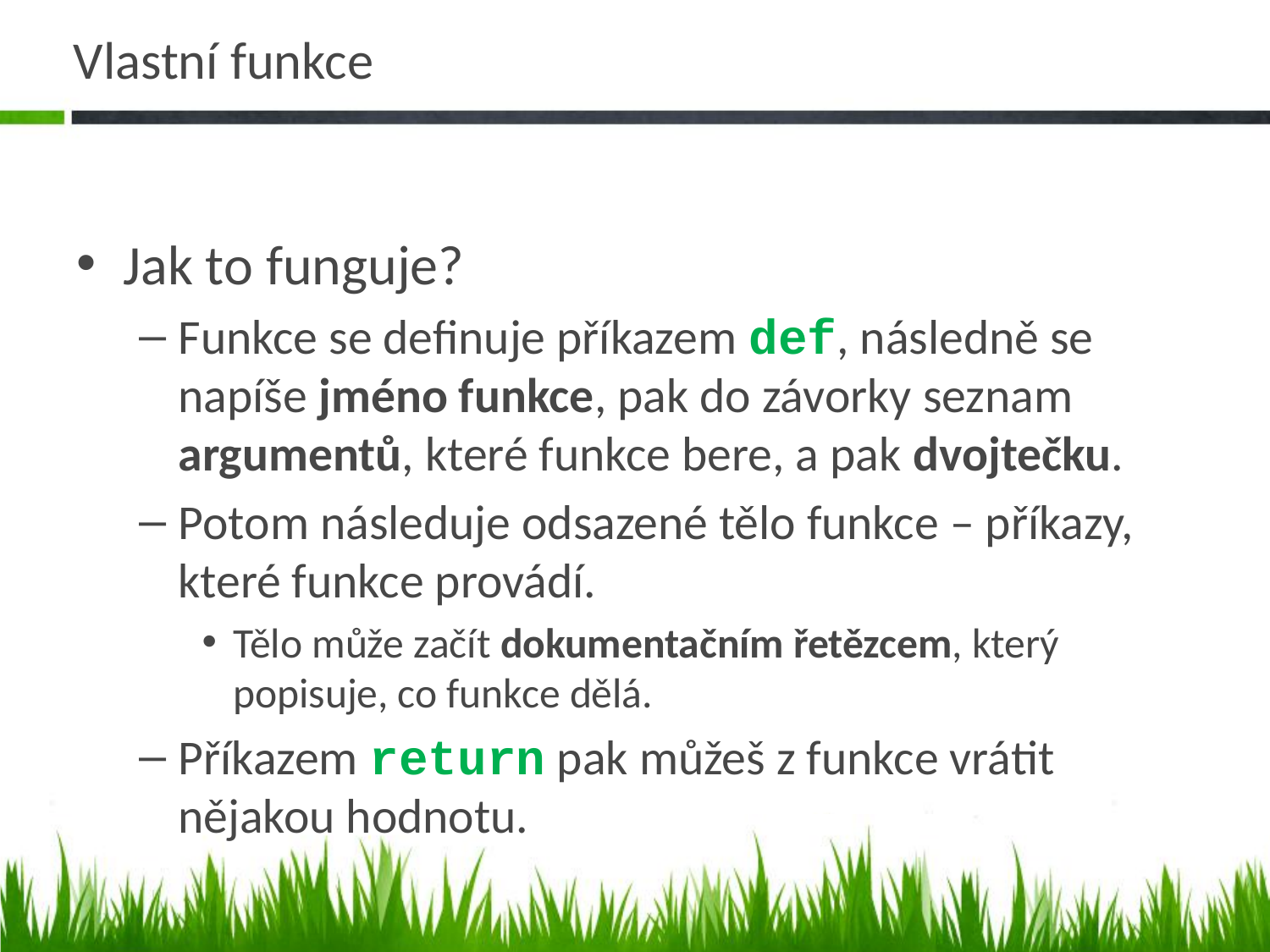

# Vlastní funkce
Jak to funguje?
Funkce se definuje příkazem def, následně se napíše jméno funkce, pak do závorky seznam argumentů, které funkce bere, a pak dvojtečku.
Potom následuje odsazené tělo funkce – příkazy, které funkce provádí.
Tělo může začít dokumentačním řetězcem, který popisuje, co funkce dělá.
Příkazem return pak můžeš z funkce vrátit nějakou hodnotu.